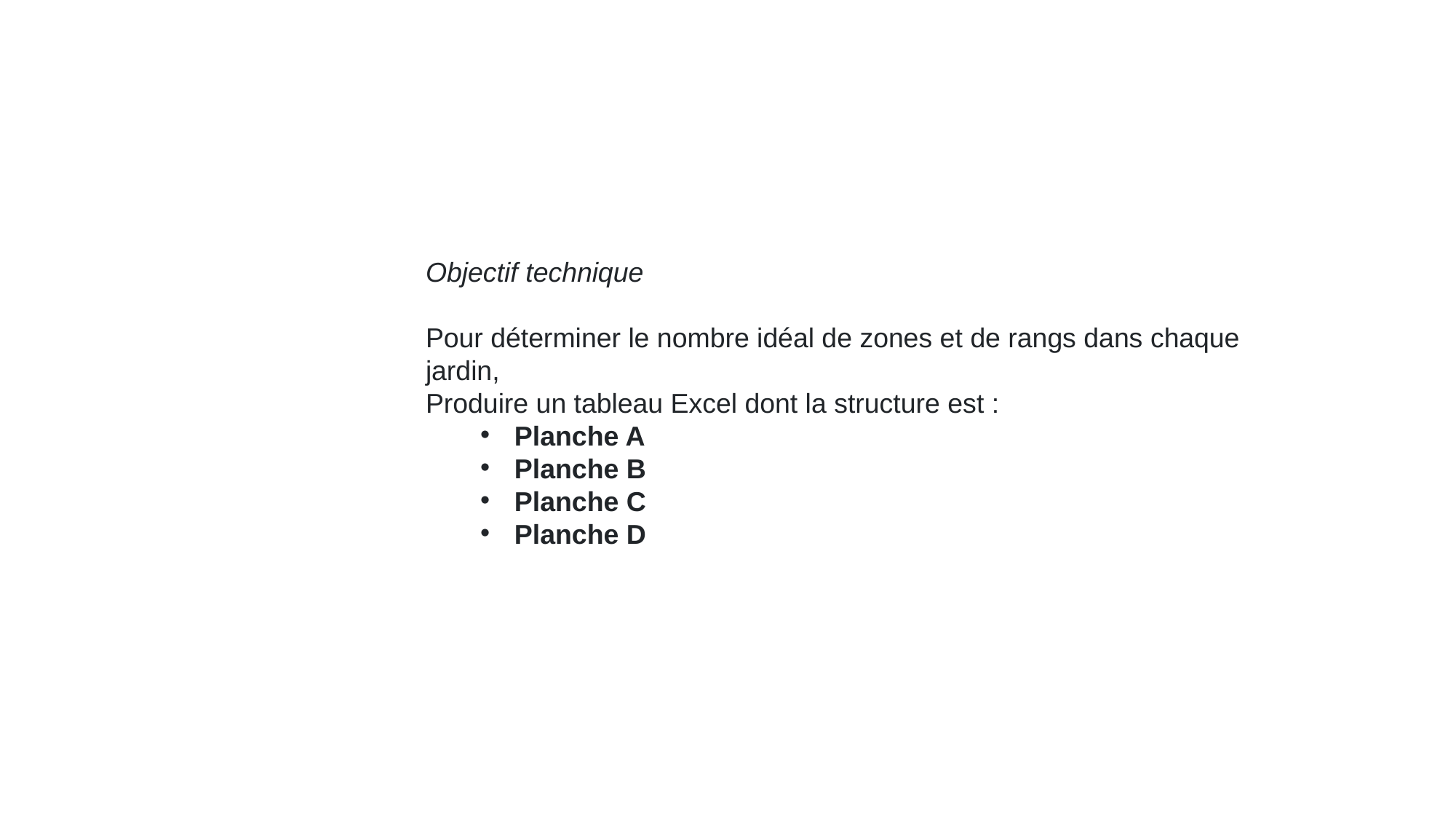

Objectif technique
Pour déterminer le nombre idéal de zones et de rangs dans chaque jardin,
Produire un tableau Excel dont la structure est :
Planche A
Planche B
Planche C
Planche D